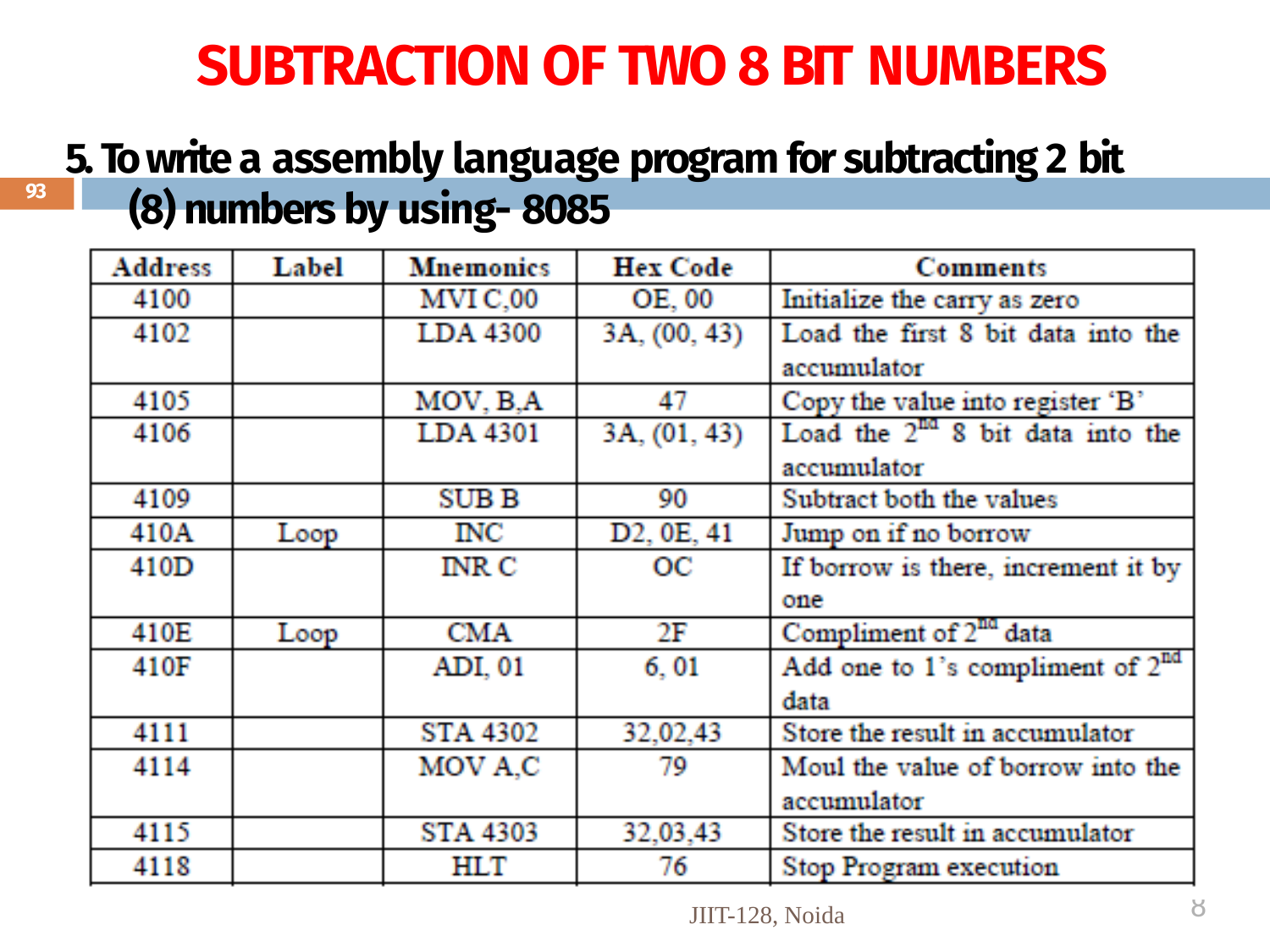

# SUBTRACTION OF TWO 8 BIT NUMBERS
5. To write a assembly language program for subtracting 2 bit
93
(8) numbers by using- 8085

8
JIIT-128, Noida